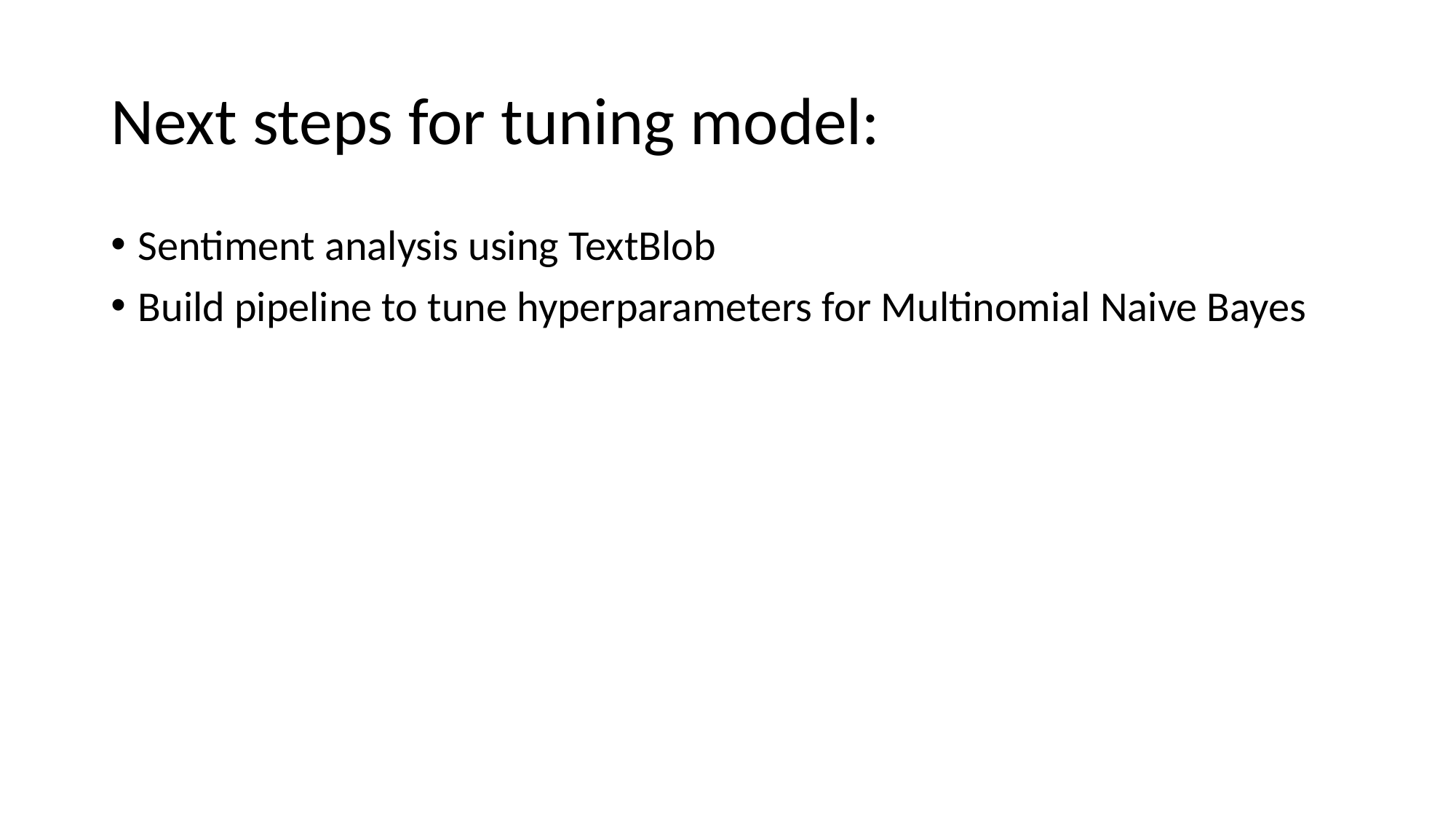

# Next steps for tuning model:
Sentiment analysis using TextBlob
Build pipeline to tune hyperparameters for Multinomial Naive Bayes